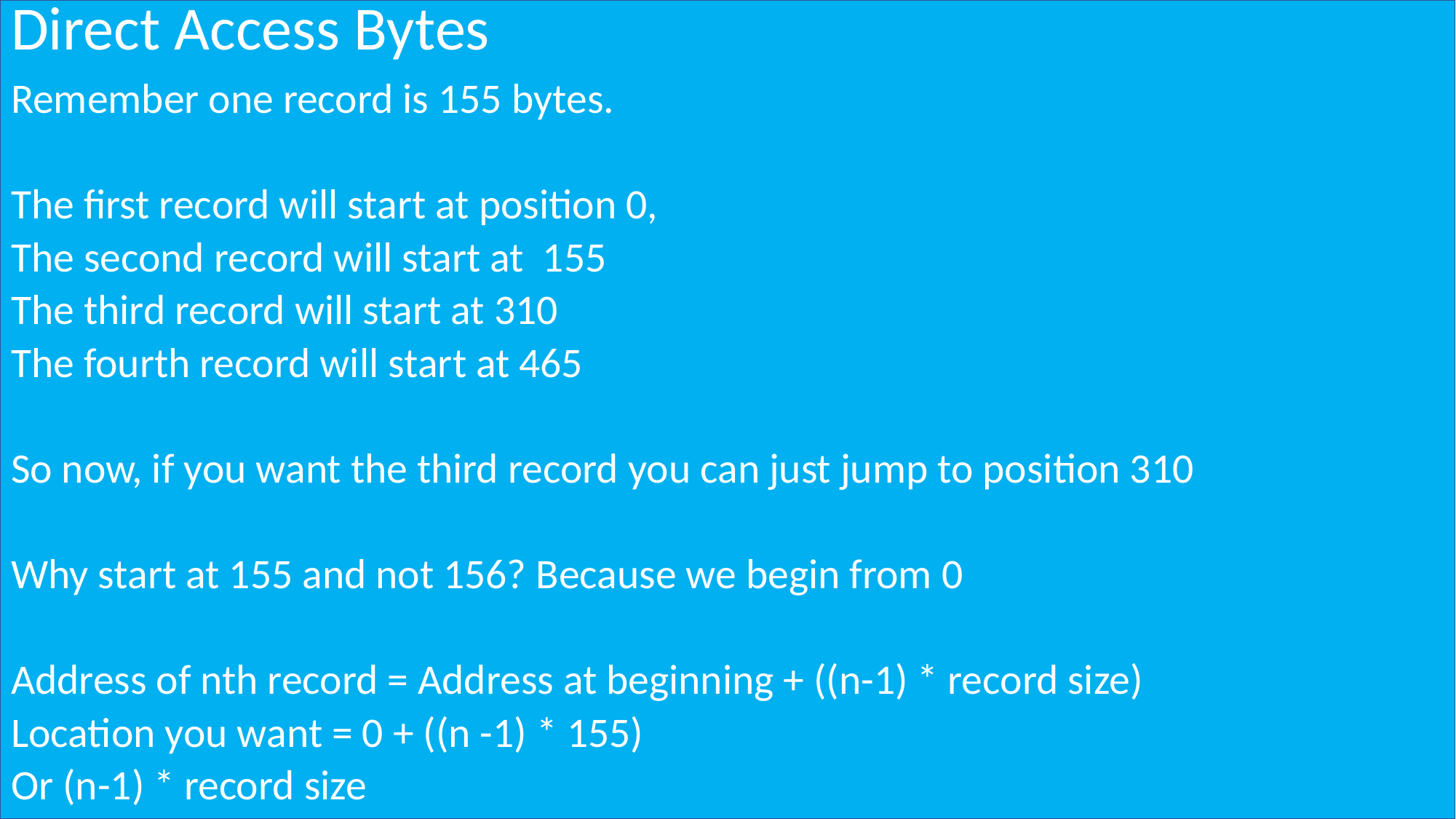

# Direct Access Bytes
Remember one record is 155 bytes.

The first record will start at position 0,
The second record will start at  155
The third record will start at 310
The fourth record will start at 465

So now, if you want the third record you can just jump to position 310

Why start at 155 and not 156? Because we begin from 0

Address of nth record = Address at beginning + ((n-1) * record size)
Location you want = 0 + ((n -1) * 155)
Or (n-1) * record size